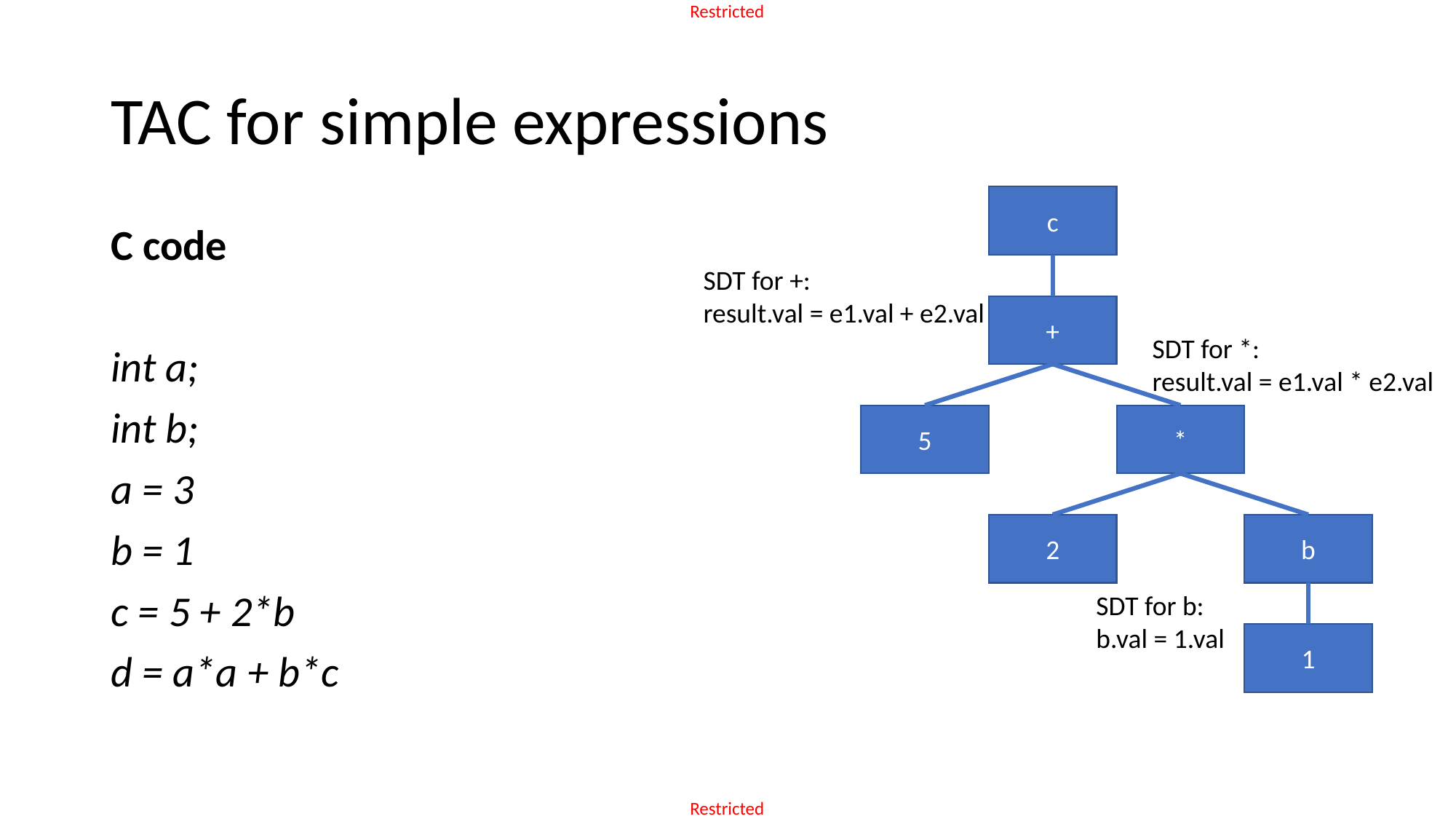

# TAC for simple expressions
c
C code

int a;
int b;
a = 3
b = 1
c = 5 + 2*b
d = a*a + b*c
SDT for +:
result.val = e1.val + e2.val
+
SDT for *:
result.val = e1.val * e2.val
5
*
b
2
SDT for b:
b.val = 1.val
1